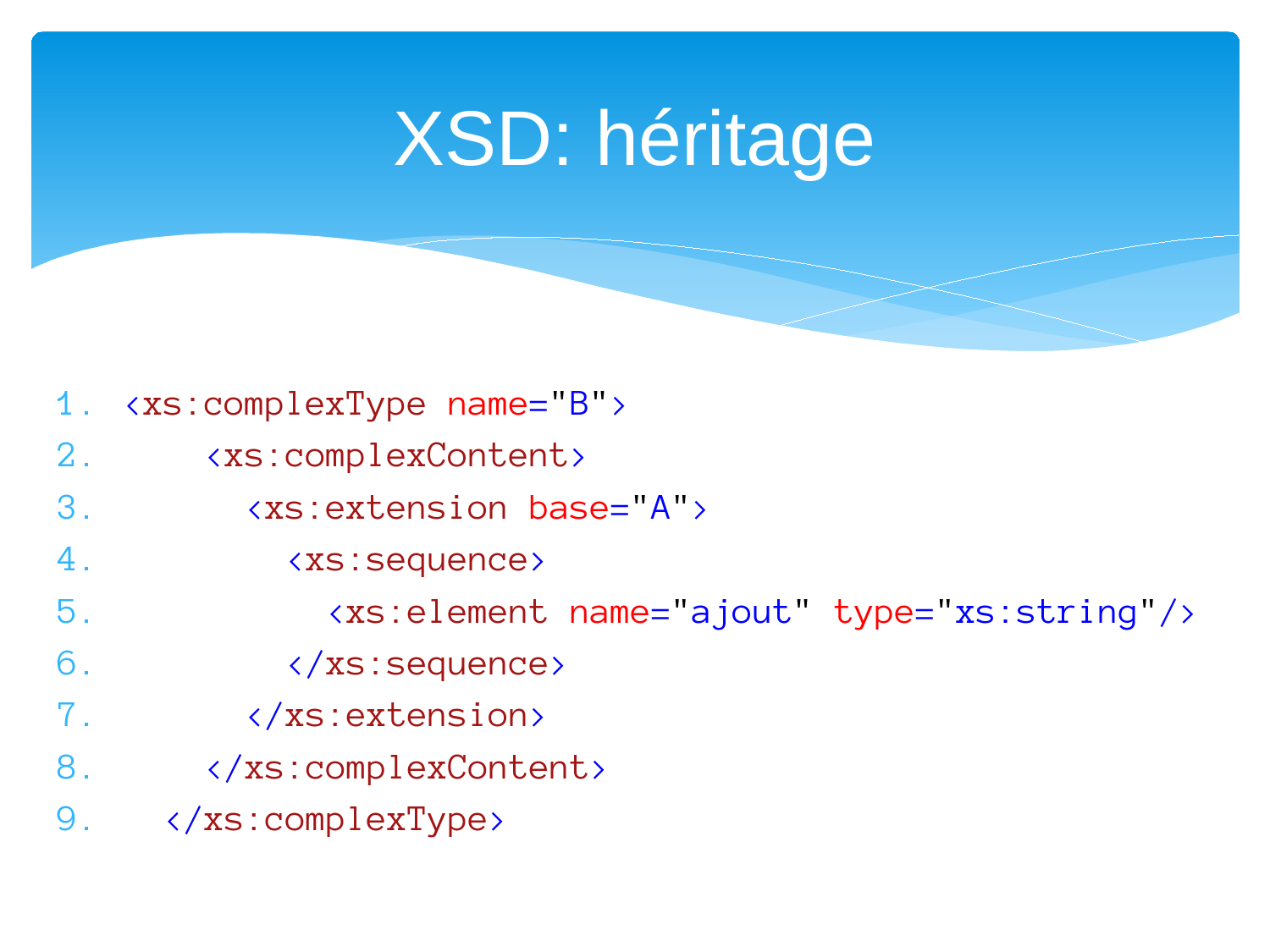

# XSD: héritage
<xs:complexType name="B">
    <xs:complexContent>
      <xs:extension base="A">
        <xs:sequence>
          <xs:element name="ajout" type="xs:string"/>
        </xs:sequence>
      </xs:extension>
    </xs:complexContent>
  </xs:complexType>